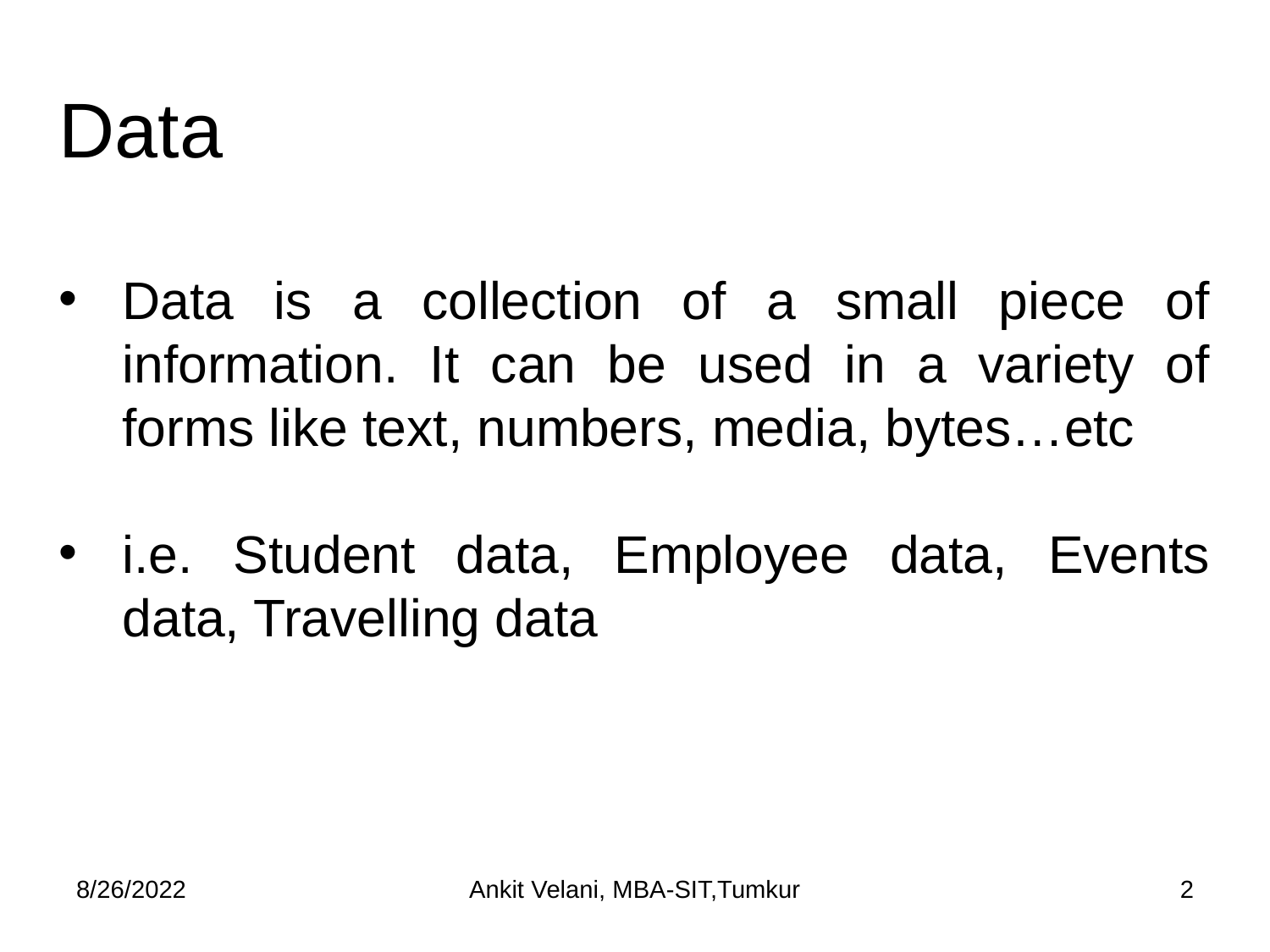

# Data

Data is a collection of a small piece of information. It can be used in a variety of forms like text, numbers, media, bytes…etc

i.e. Student data, Employee data, Events data, Travelling data

8/26/2022
Ankit Velani, MBA-SIT,Tumkur
2